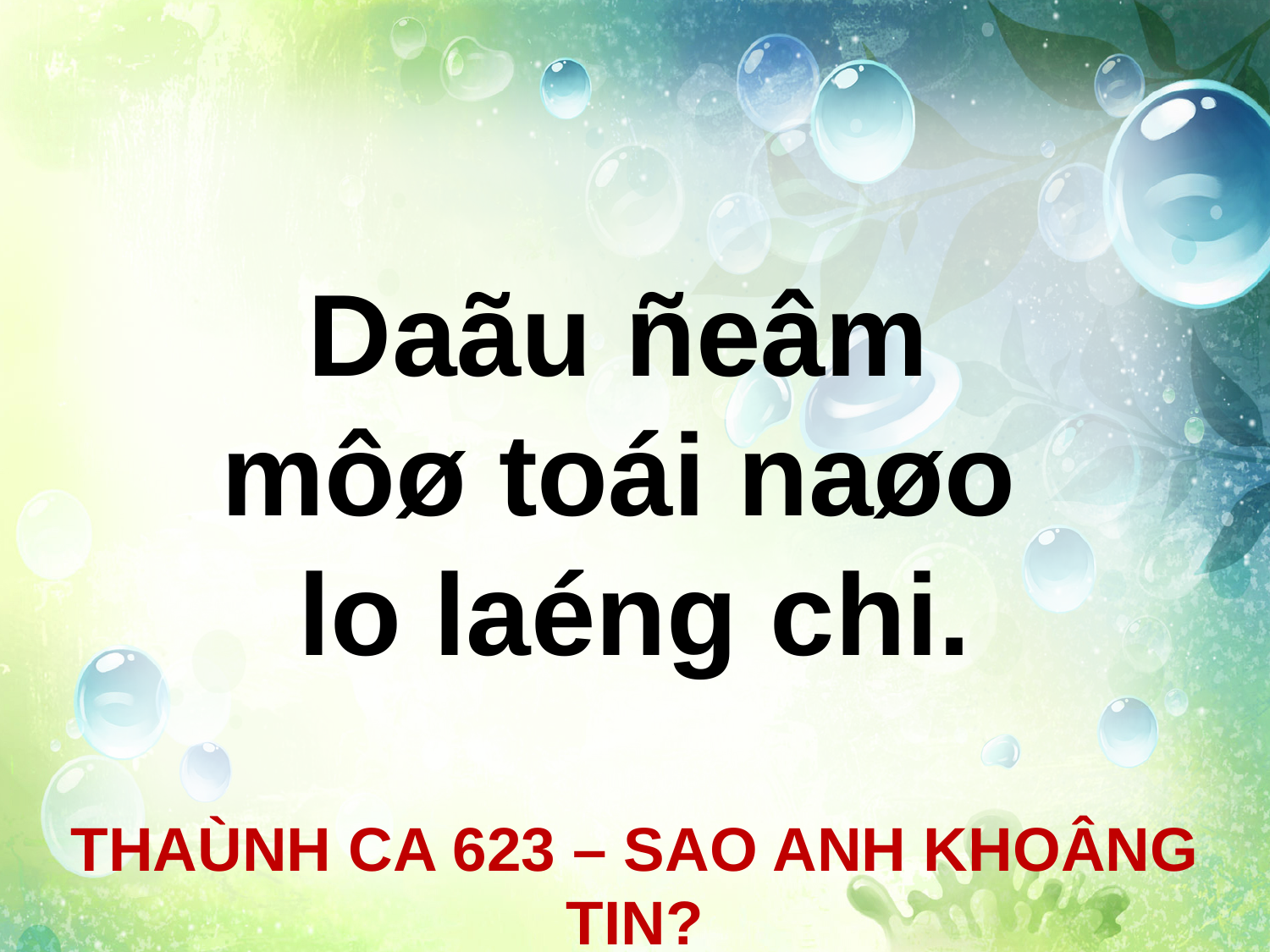

Daãu ñeâm
môø toái naøo
lo laéng chi.
THAÙNH CA 623 – SAO ANH KHOÂNG TIN?